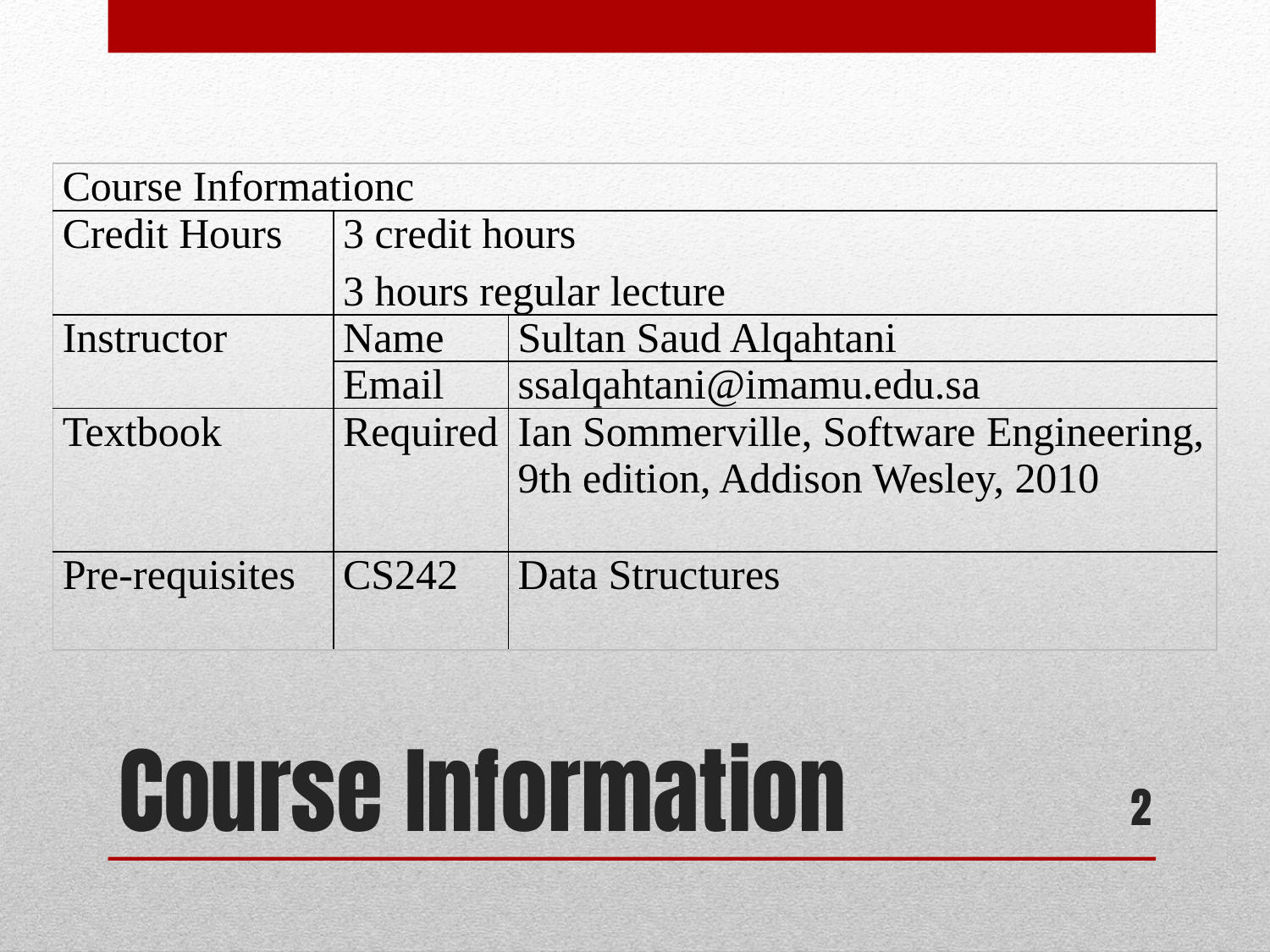

| Course Informationc |  |  |
| --- | --- | --- |
| Credit Hours | 3 credit hours 3 hours regular lecture |  |
| Instructor | Name | Sultan Saud Alqahtani |
|  | Email | ssalqahtani@imamu.edu.sa |
| Textbook | Required | Ian Sommerville, Software Engineering, 9th edition, Addison Wesley, 2010 |
| Pre-requisites | CS242 | Data Structures |
# Course Information
2